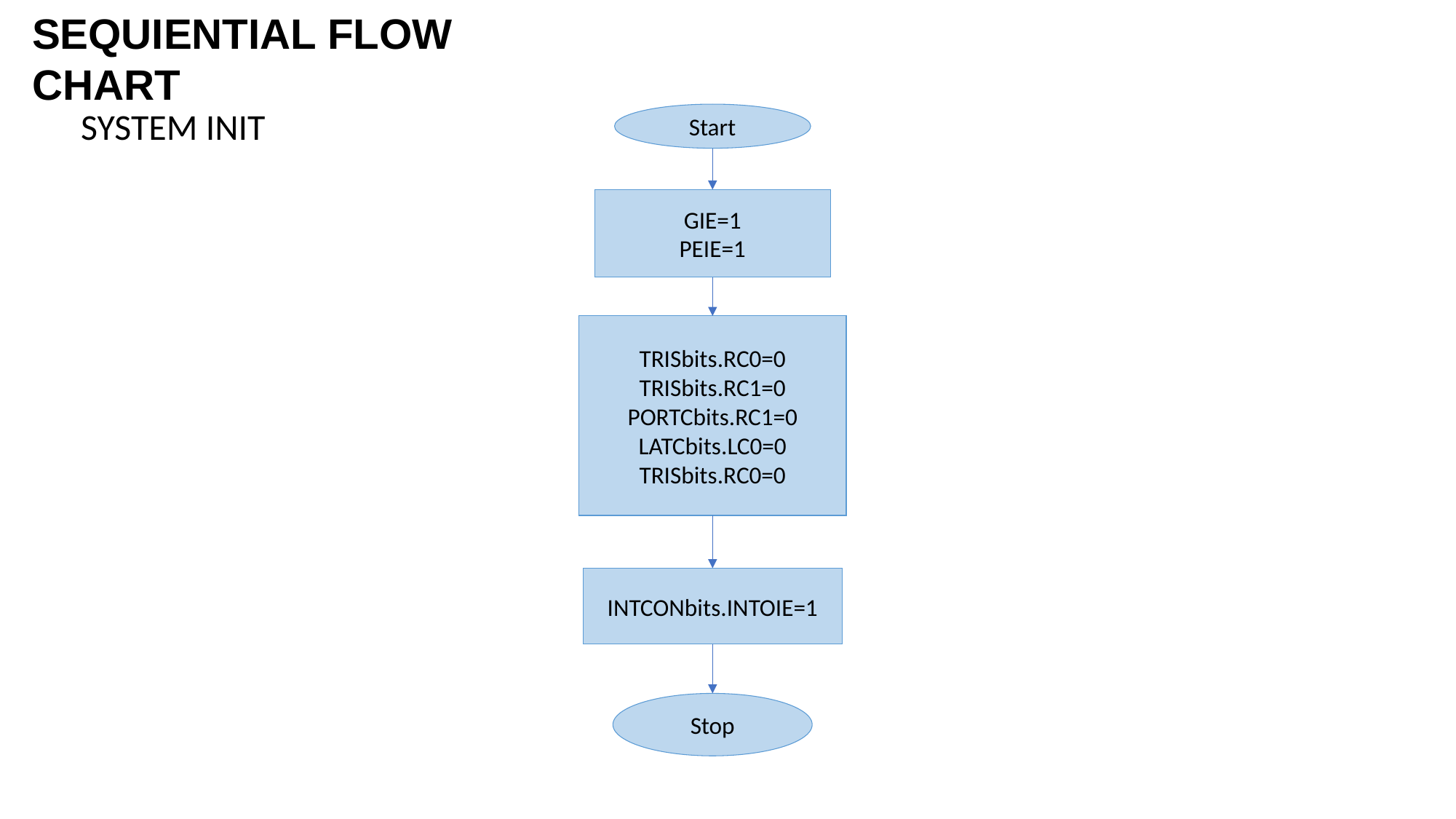

SEQUIENTIAL FLOW CHART
SYSTEM INIT
Start
GIE=1
PEIE=1
TRISbits.RC0=0
TRISbits.RC1=0
PORTCbits.RC1=0
LATCbits.LC0=0
TRISbits.RC0=0
INTCONbits.INTOIE=1
Stop